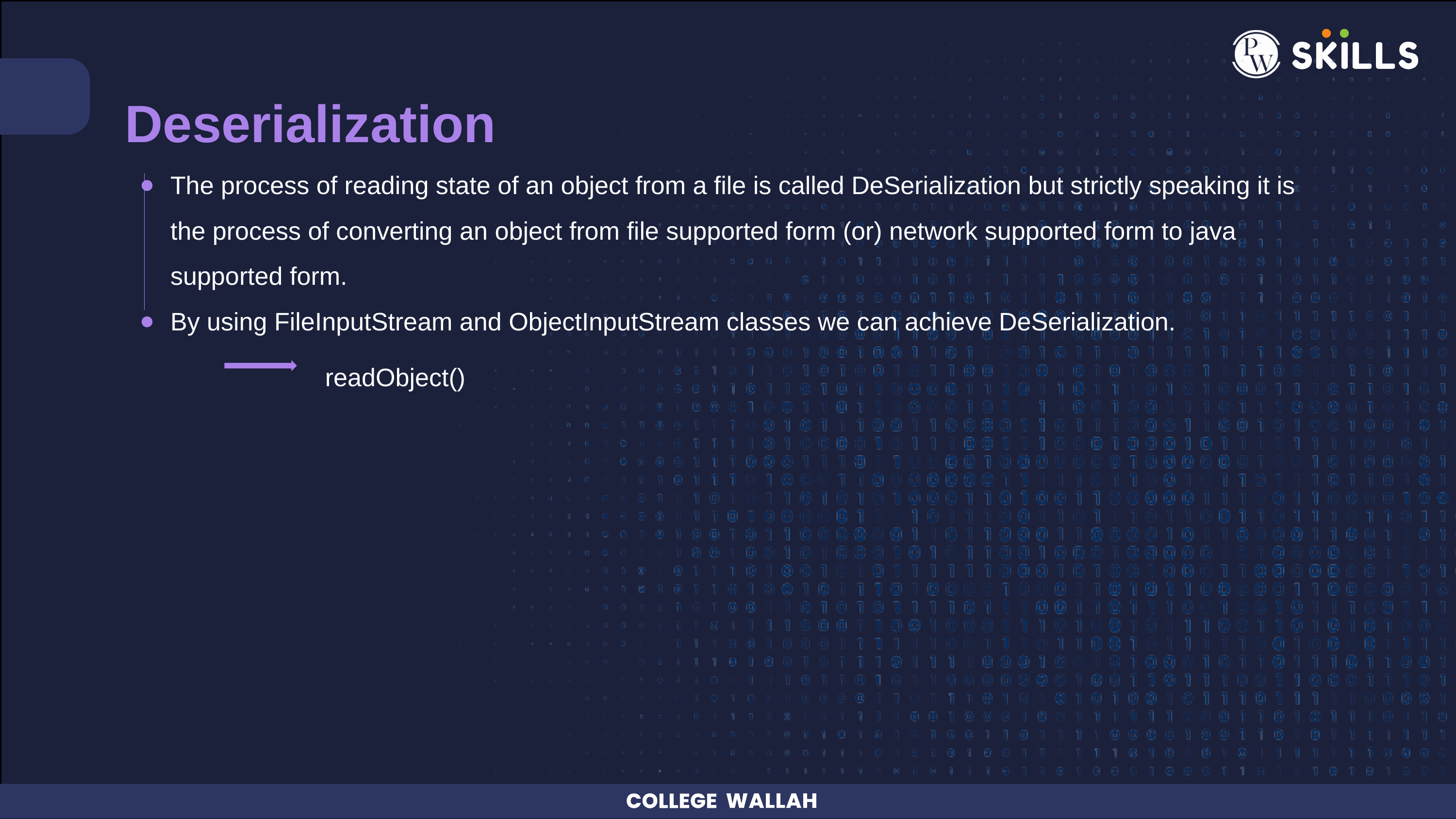

Deserialization
The process of reading state of an object from a file is called DeSerialization but strictly speaking it is the process of converting an object from file supported form (or) network supported form to java supported form.
By using FileInputStream and ObjectInputStream classes we can achieve DeSerialization.
                      readObject()